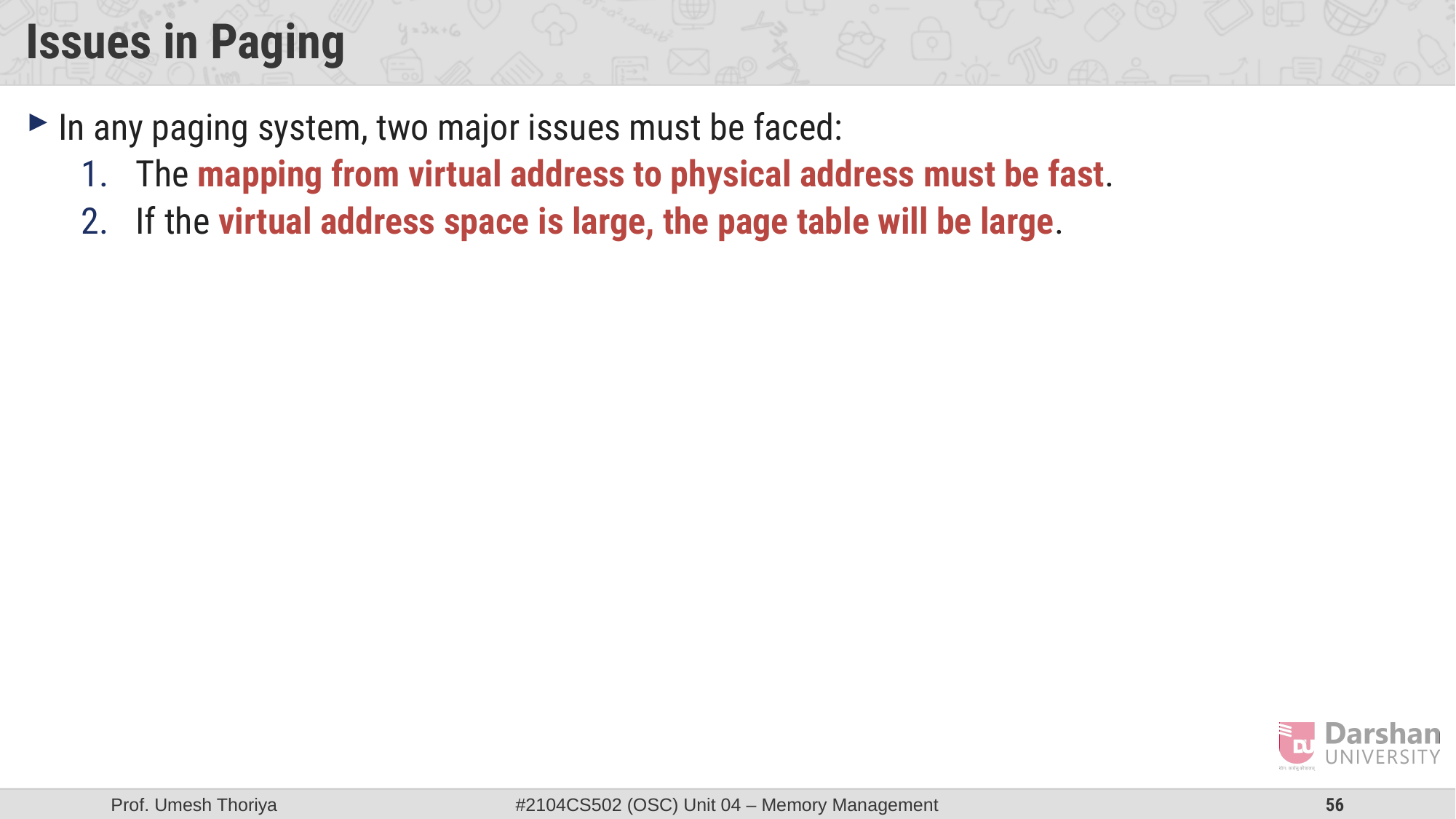

# Issues in Paging
In any paging system, two major issues must be faced:
The mapping from virtual address to physical address must be fast.
If the virtual address space is large, the page table will be large.